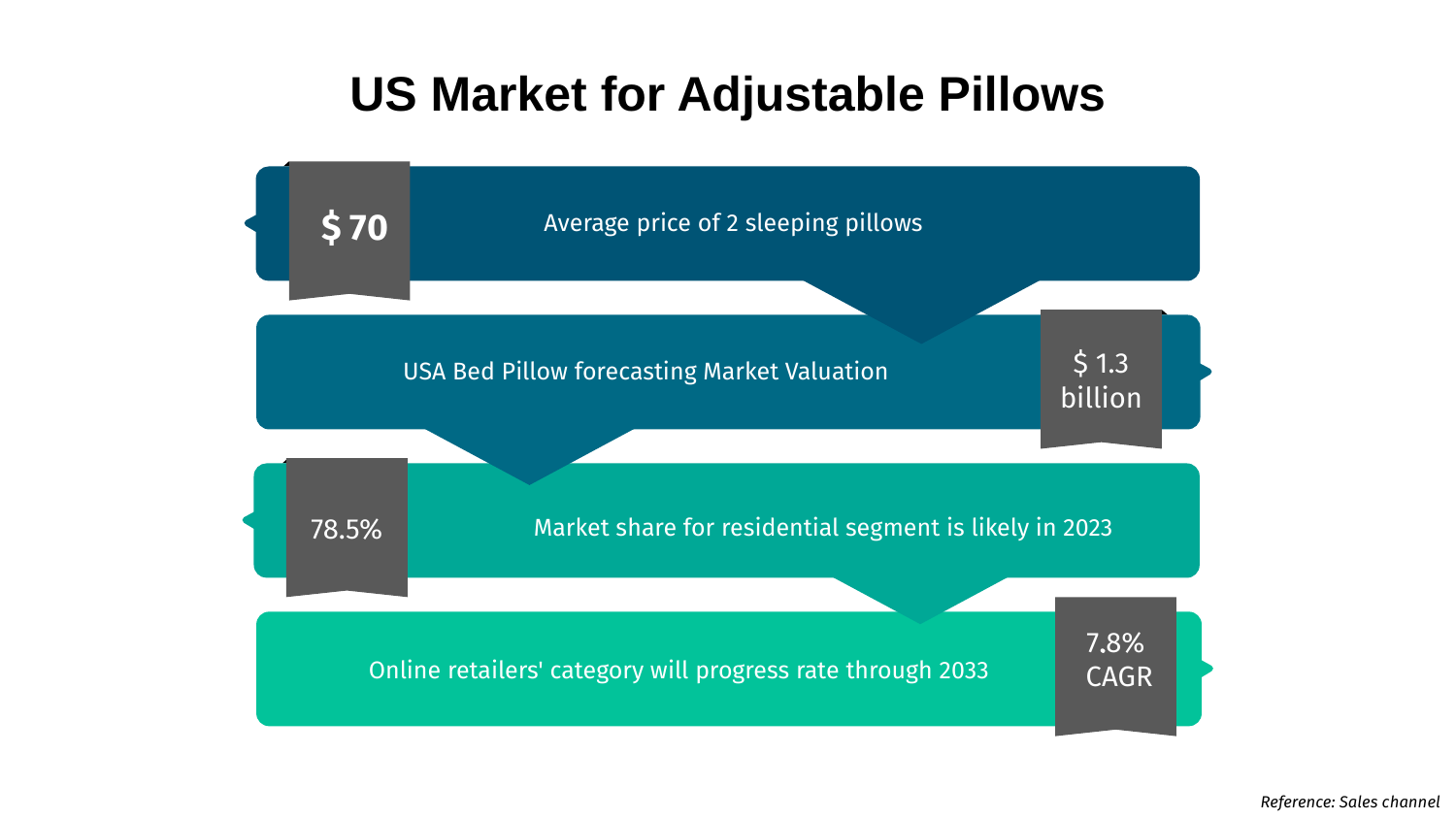

# US Market for Adjustable Pillows

Average price of 2 sleeping pillows

$ 70
$ 1.3 billion

USA Bed Pillow forecasting Market Valuation

78.5%

Market share for residential segment is likely in 2023

Online retailers' category will progress rate through 2033

7.8%
CAGR
Reference: Sales channel